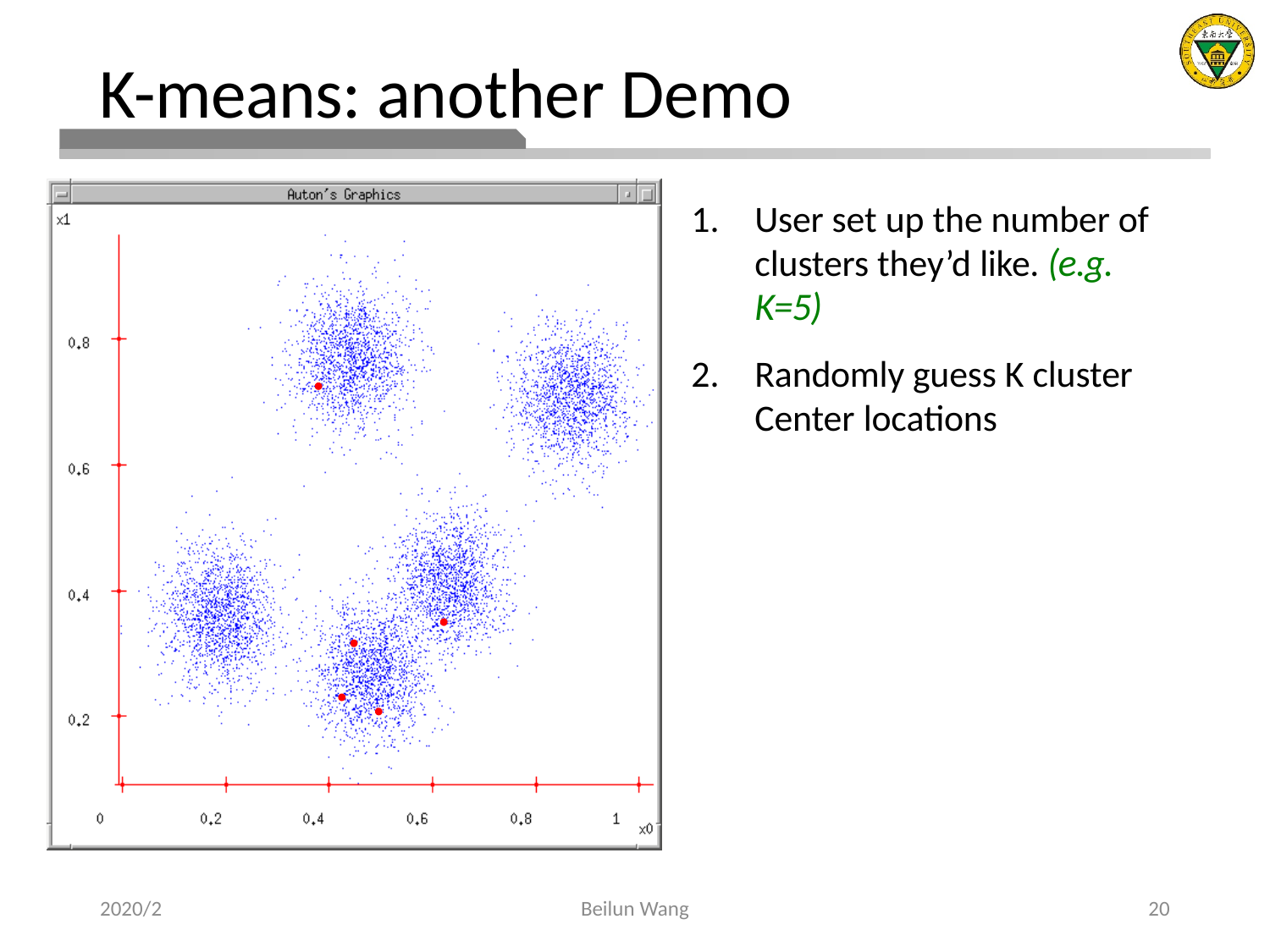

# K-means: another Demo

User set up the number of  clusters they’d like. (e.g.  K=5)
Randomly guess K cluster  Center locations

2020/2
Beilun Wang
20